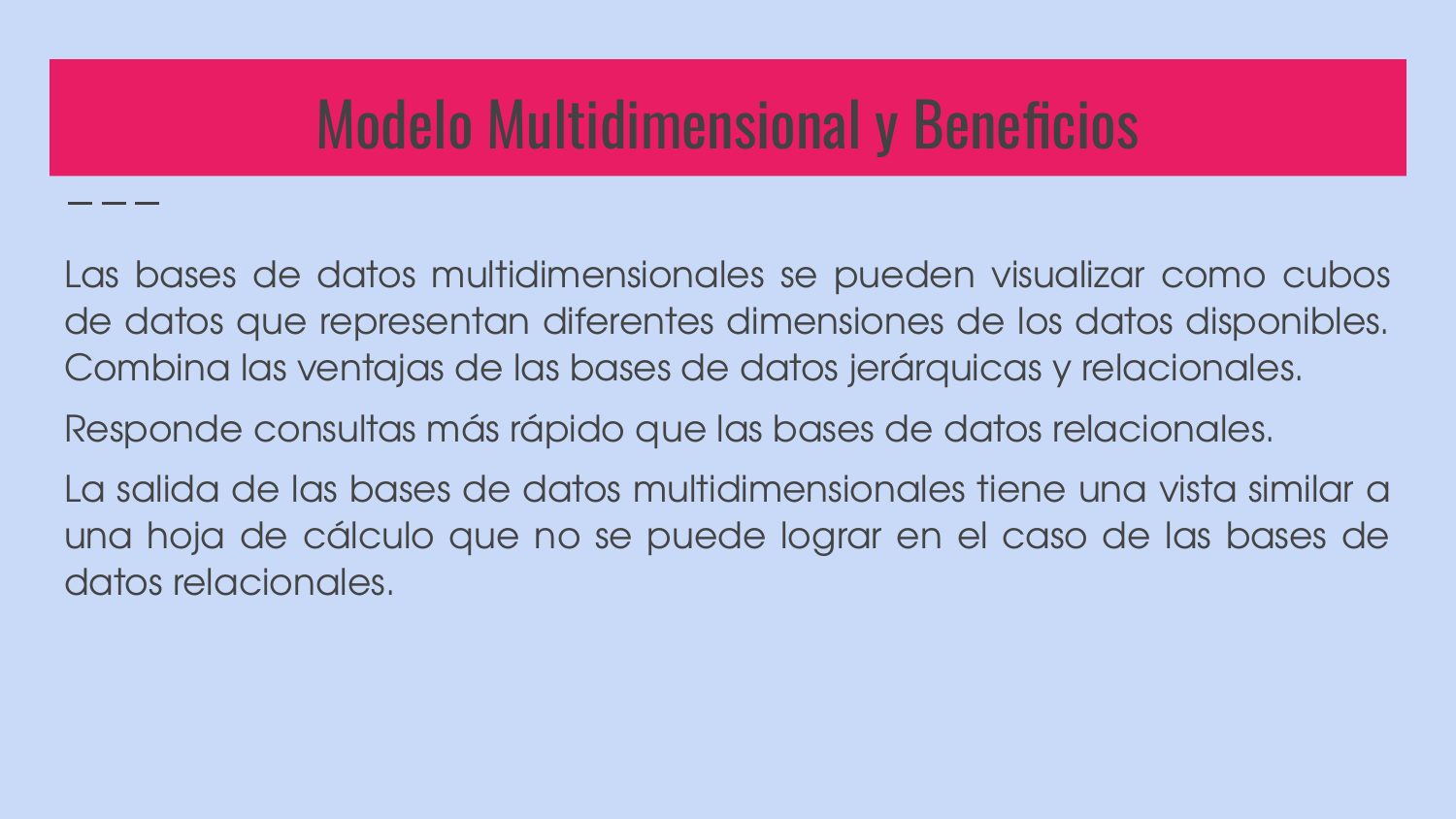

# Modelo Multidimensional y Beneficios
Las bases de datos multidimensionales se pueden visualizar como cubos de datos que representan diferentes dimensiones de los datos disponibles. Combina las ventajas de las bases de datos jerárquicas y relacionales.
Responde consultas más rápido que las bases de datos relacionales.
La salida de las bases de datos multidimensionales tiene una vista similar a una hoja de cálculo que no se puede lograr en el caso de las bases de datos relacionales.